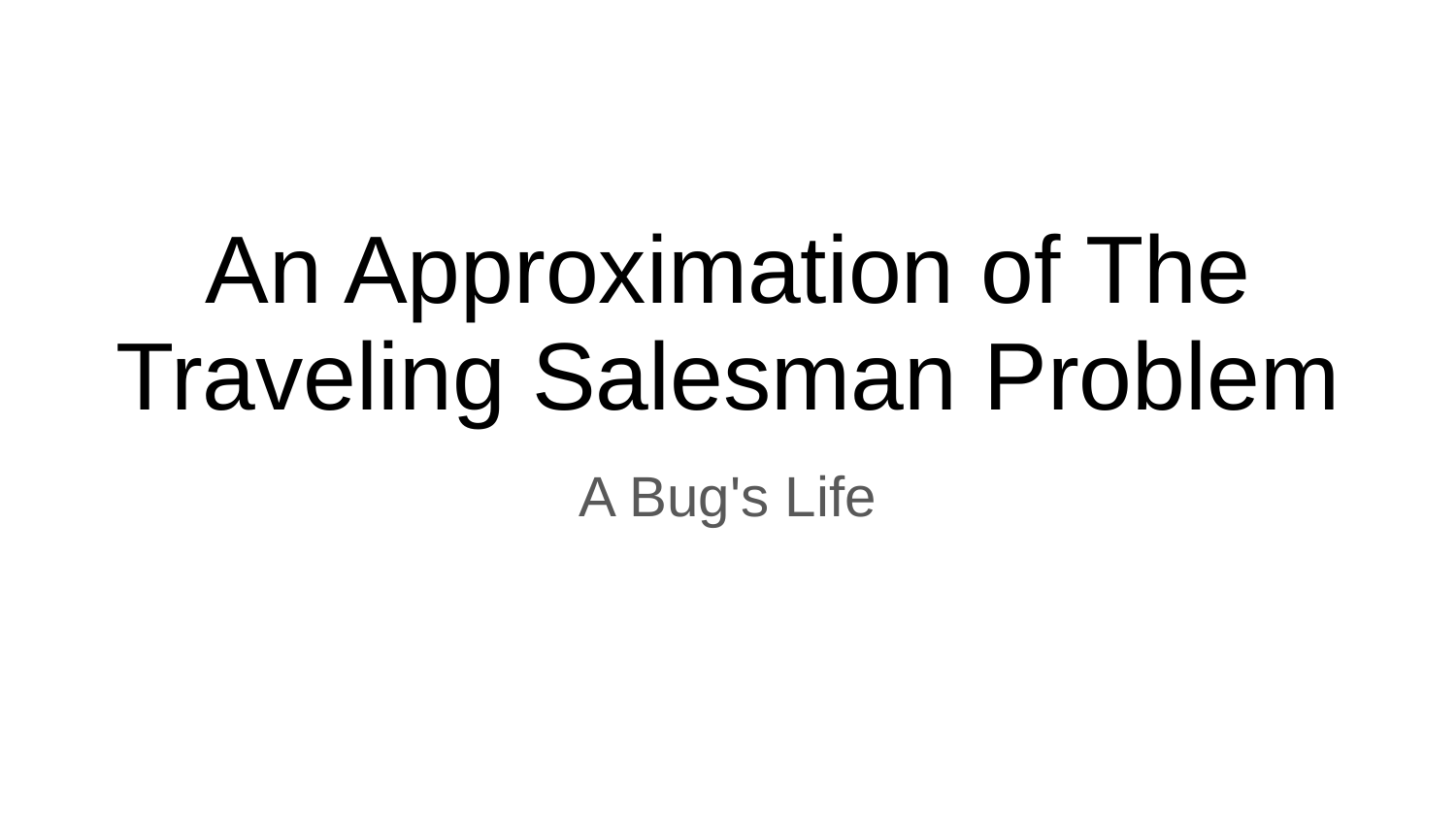

# An Approximation of The Traveling Salesman Problem
A Bug's Life